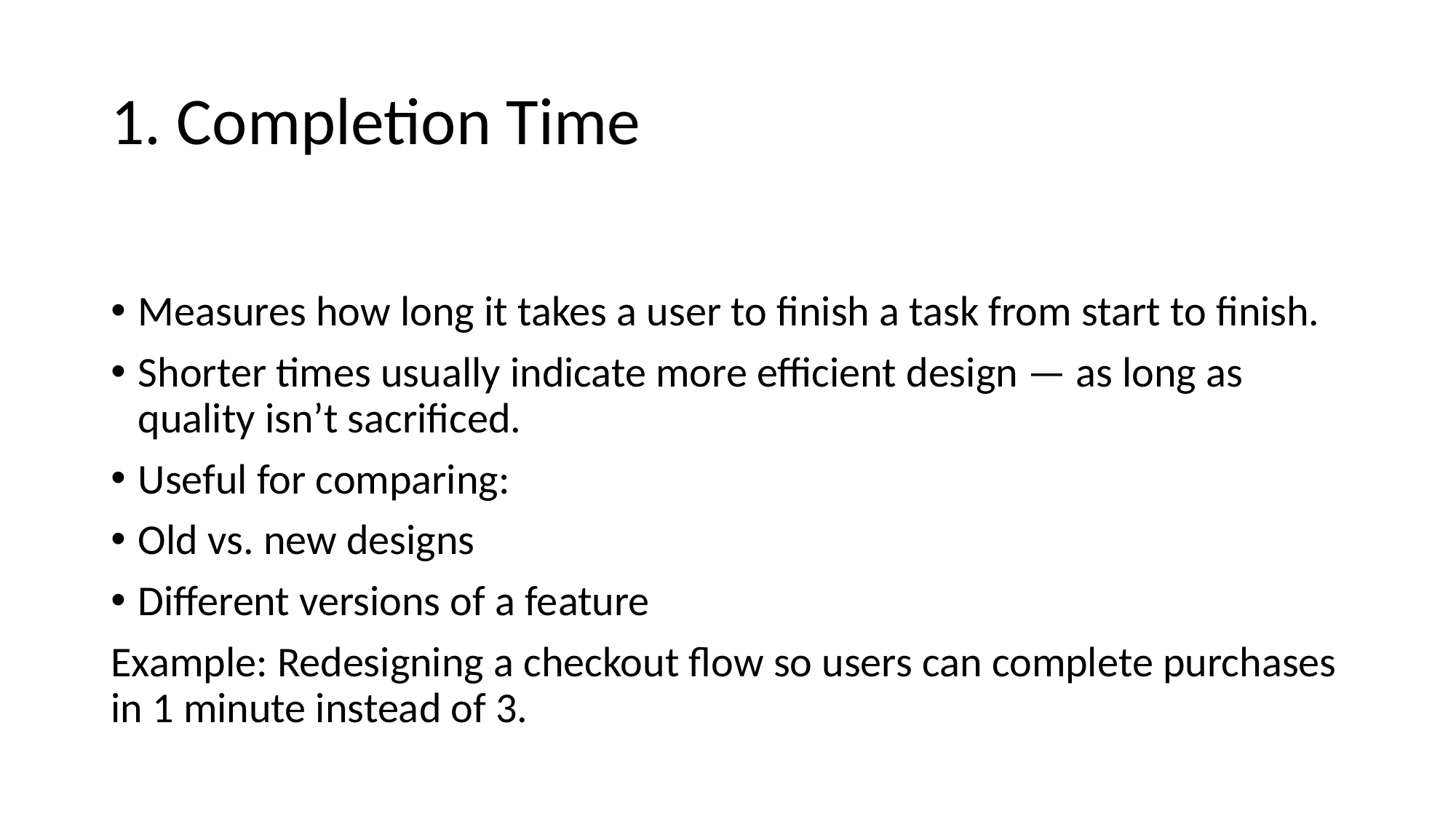

# 1. Completion Time

Measures how long it takes a user to finish a task from start to finish.
Shorter times usually indicate more efficient design — as long as quality isn’t sacrificed.
Useful for comparing:
Old vs. new designs
Different versions of a feature
Example: Redesigning a checkout flow so users can complete purchases in 1 minute instead of 3.